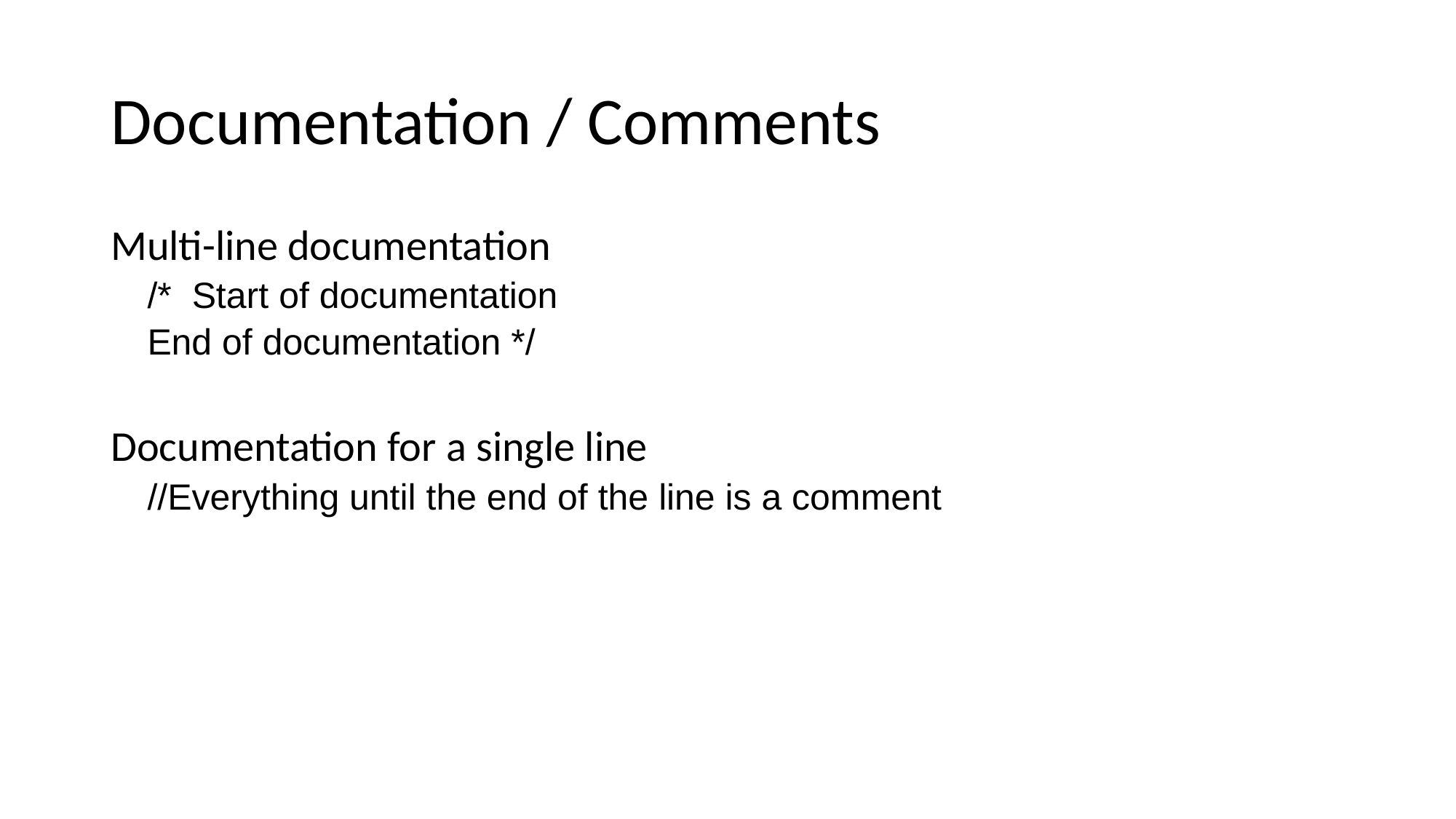

# Documentation / Comments
Multi-line documentation
/*  Start of documentation
End of documentation */

Documentation for a single line
//Everything until the end of the line is a comment